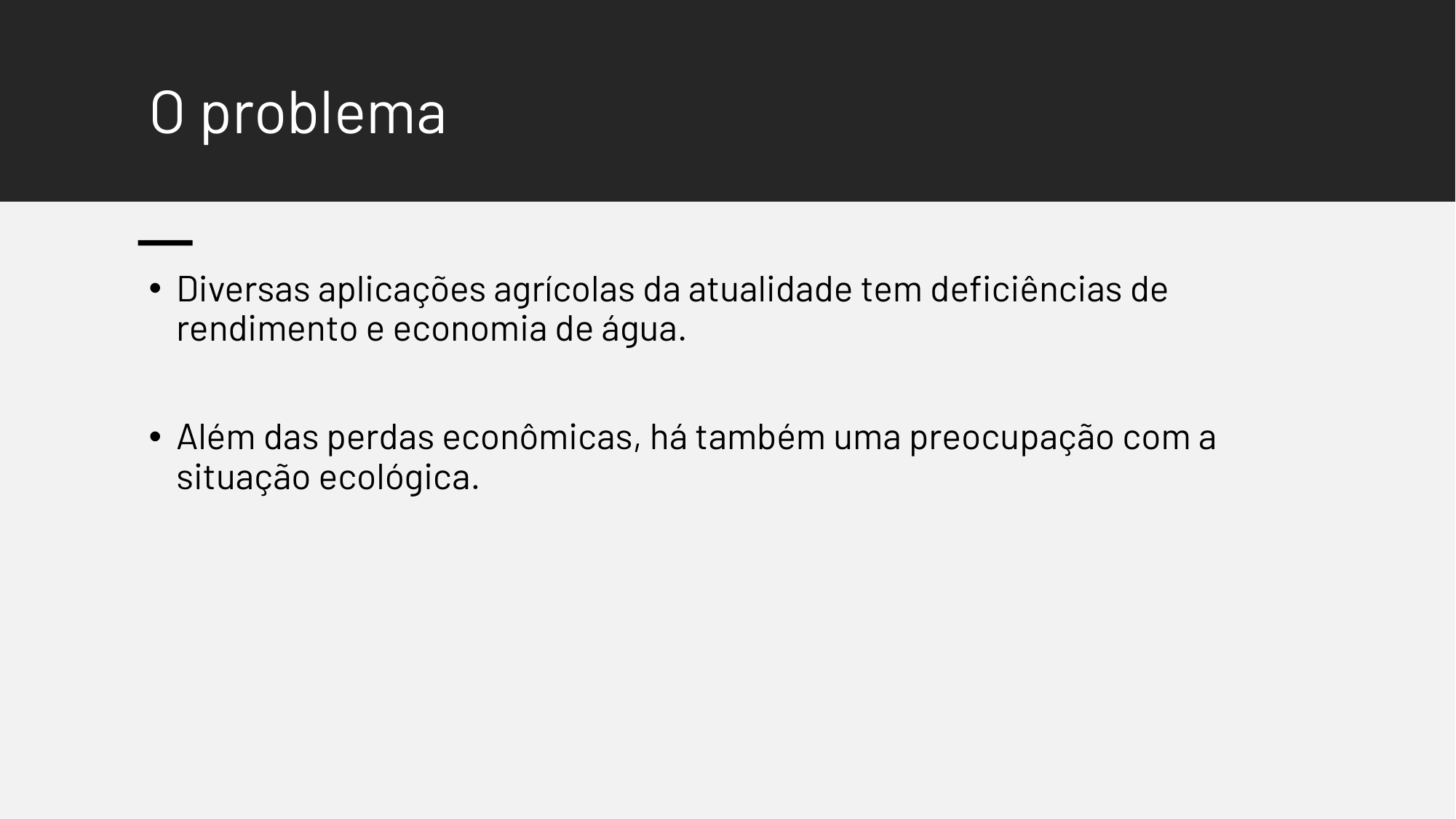

# O problema

Diversas aplicações agrícolas da atualidade tem deficiências de rendimento e economia de água.

Além das perdas econômicas, há também uma preocupação com a situação ecológica.